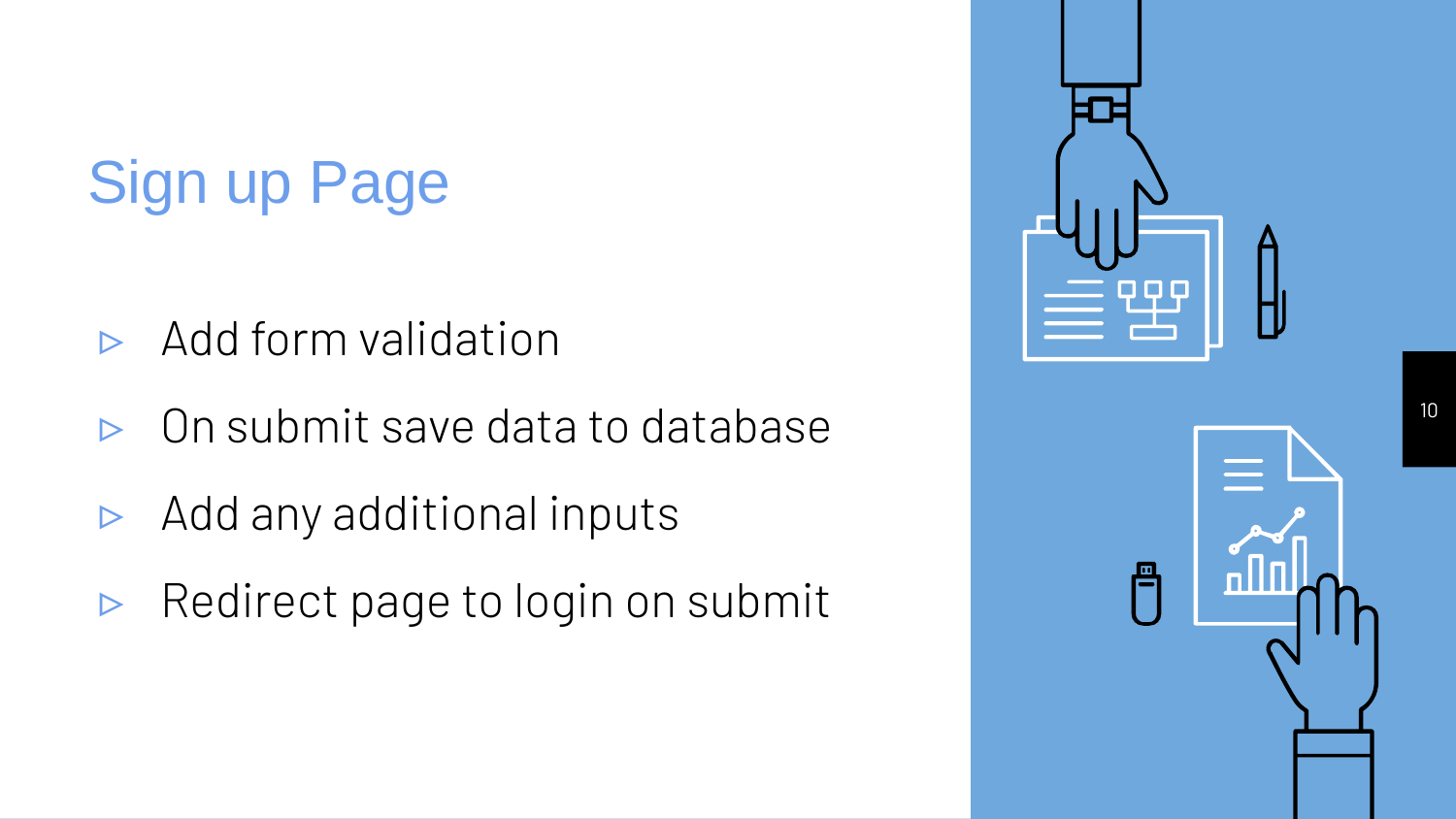

# Sign up Page
Add form validation
On submit save data to database
Add any additional inputs
Redirect page to login on submit

10